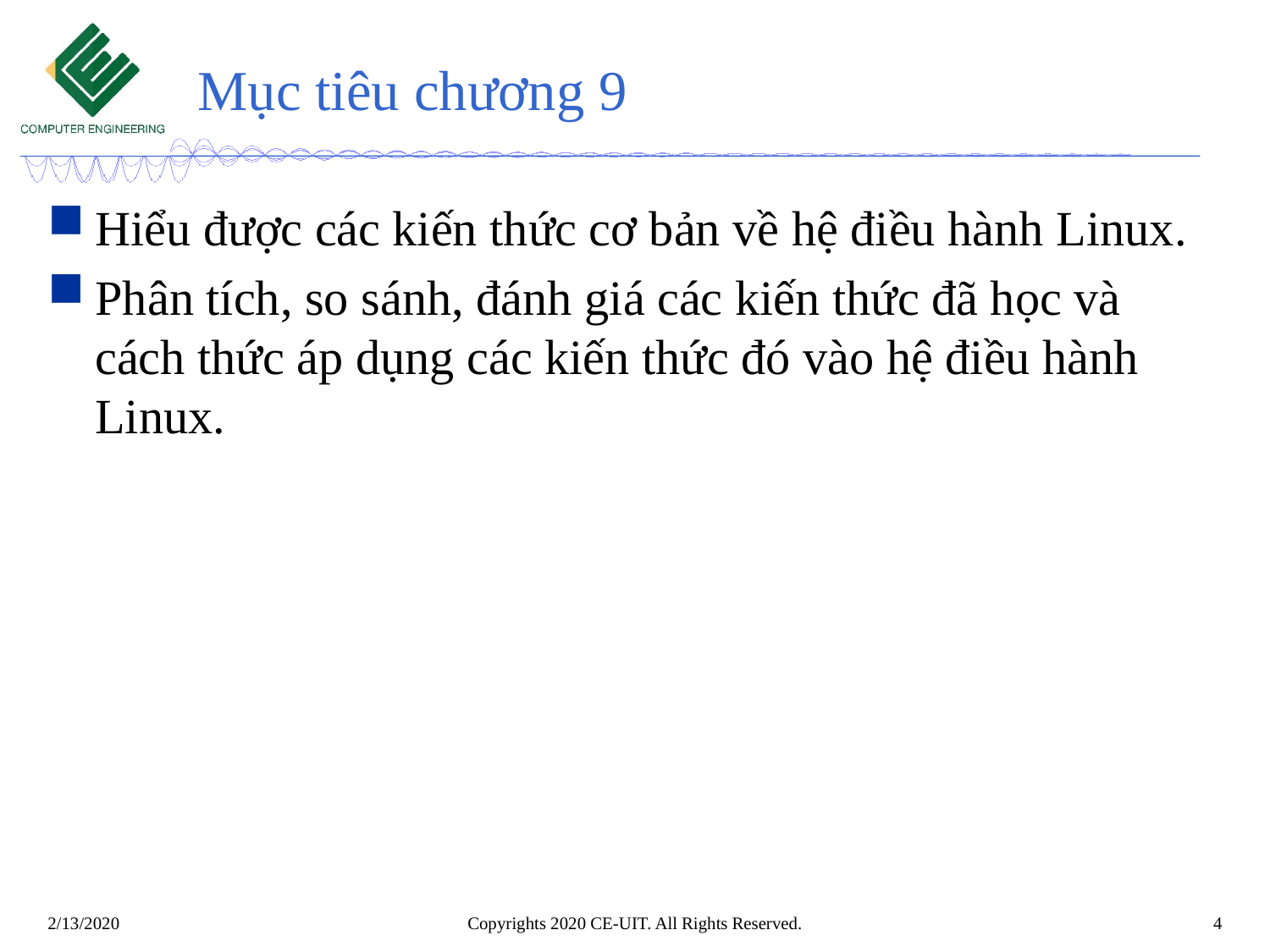

# Mục tiêu chương 9
Hiểu được các kiến thức cơ bản về hệ điều hành Linux.
Phân tích, so sánh, đánh giá các kiến thức đã học và cách thức áp dụng các kiến thức đó vào hệ điều hành Linux.
Copyrights 2020 CE-UIT. All Rights Reserved.
4
2/13/2020